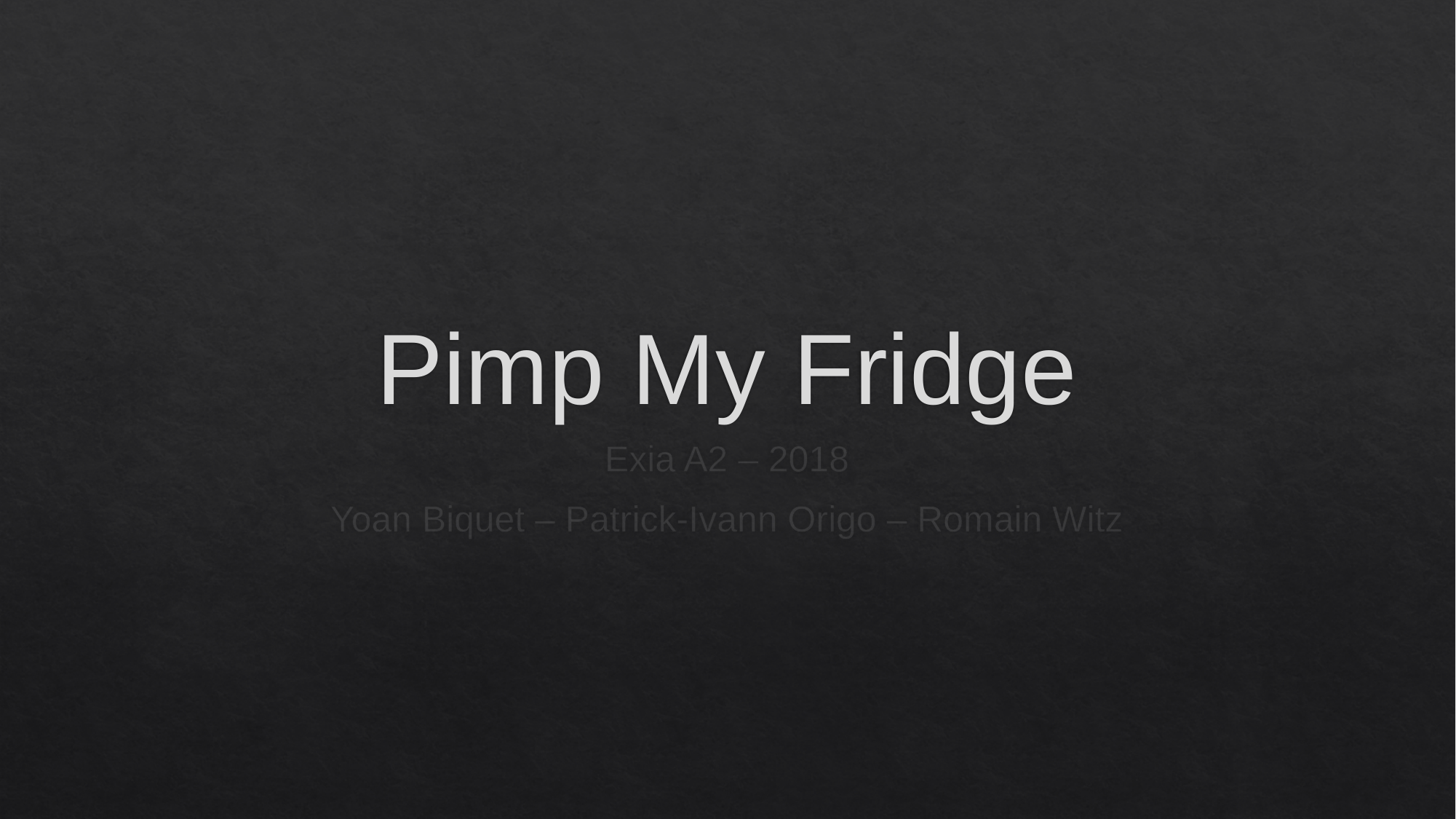

# Pimp My Fridge
Exia A2 – 2018
Yoan Biquet – Patrick-Ivann Origo – Romain Witz